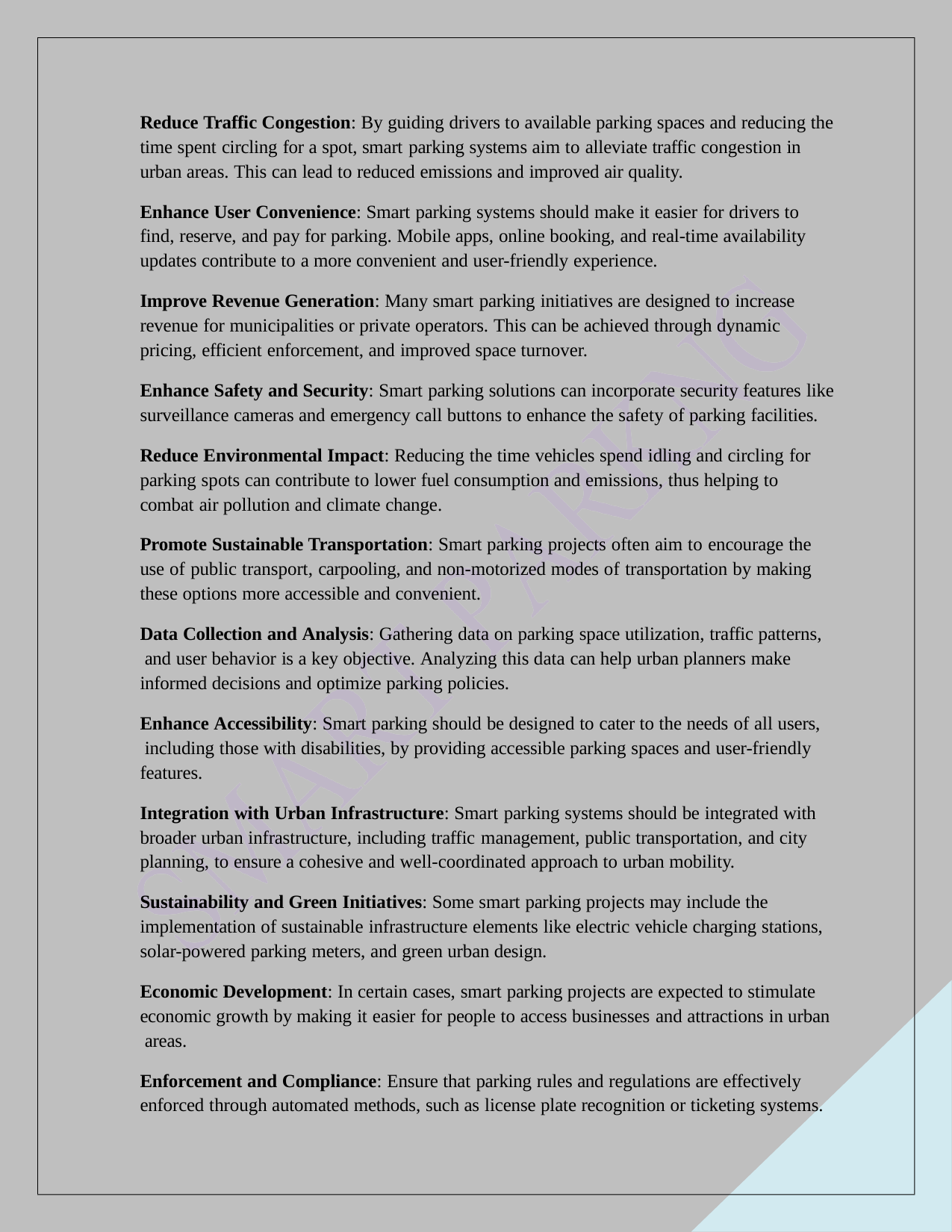

Reduce Traffic Congestion: By guiding drivers to available parking spaces and reducing the  time spent circling for a spot, smart parking systems aim to alleviate traffic congestion in  urban areas. This can lead to reduced emissions and improved air quality.
Enhance User Convenience: Smart parking systems should make it easier for drivers to  find, reserve, and pay for parking. Mobile apps, online booking, and real-time availability  updates contribute to a more convenient and user-friendly experience.
Improve Revenue Generation: Many smart parking initiatives are designed to increase  revenue for municipalities or private operators. This can be achieved through dynamic  pricing, efficient enforcement, and improved space turnover.
Enhance Safety and Security: Smart parking solutions can incorporate security features like  surveillance cameras and emergency call buttons to enhance the safety of parking facilities.
Reduce Environmental Impact: Reducing the time vehicles spend idling and circling for  parking spots can contribute to lower fuel consumption and emissions, thus helping to  combat air pollution and climate change.
Promote Sustainable Transportation: Smart parking projects often aim to encourage the  use of public transport, carpooling, and non-motorized modes of transportation by making  these options more accessible and convenient.
Data Collection and Analysis: Gathering data on parking space utilization, traffic patterns,  and user behavior is a key objective. Analyzing this data can help urban planners make  informed decisions and optimize parking policies.
Enhance Accessibility: Smart parking should be designed to cater to the needs of all users,  including those with disabilities, by providing accessible parking spaces and user-friendly  features.
Integration with Urban Infrastructure: Smart parking systems should be integrated with  broader urban infrastructure, including traffic management, public transportation, and city  planning, to ensure a cohesive and well-coordinated approach to urban mobility.
Sustainability and Green Initiatives: Some smart parking projects may include the  implementation of sustainable infrastructure elements like electric vehicle charging stations,  solar-powered parking meters, and green urban design.
Economic Development: In certain cases, smart parking projects are expected to stimulate  economic growth by making it easier for people to access businesses and attractions in urban  areas.
Enforcement and Compliance: Ensure that parking rules and regulations are effectively  enforced through automated methods, such as license plate recognition or ticketing systems.